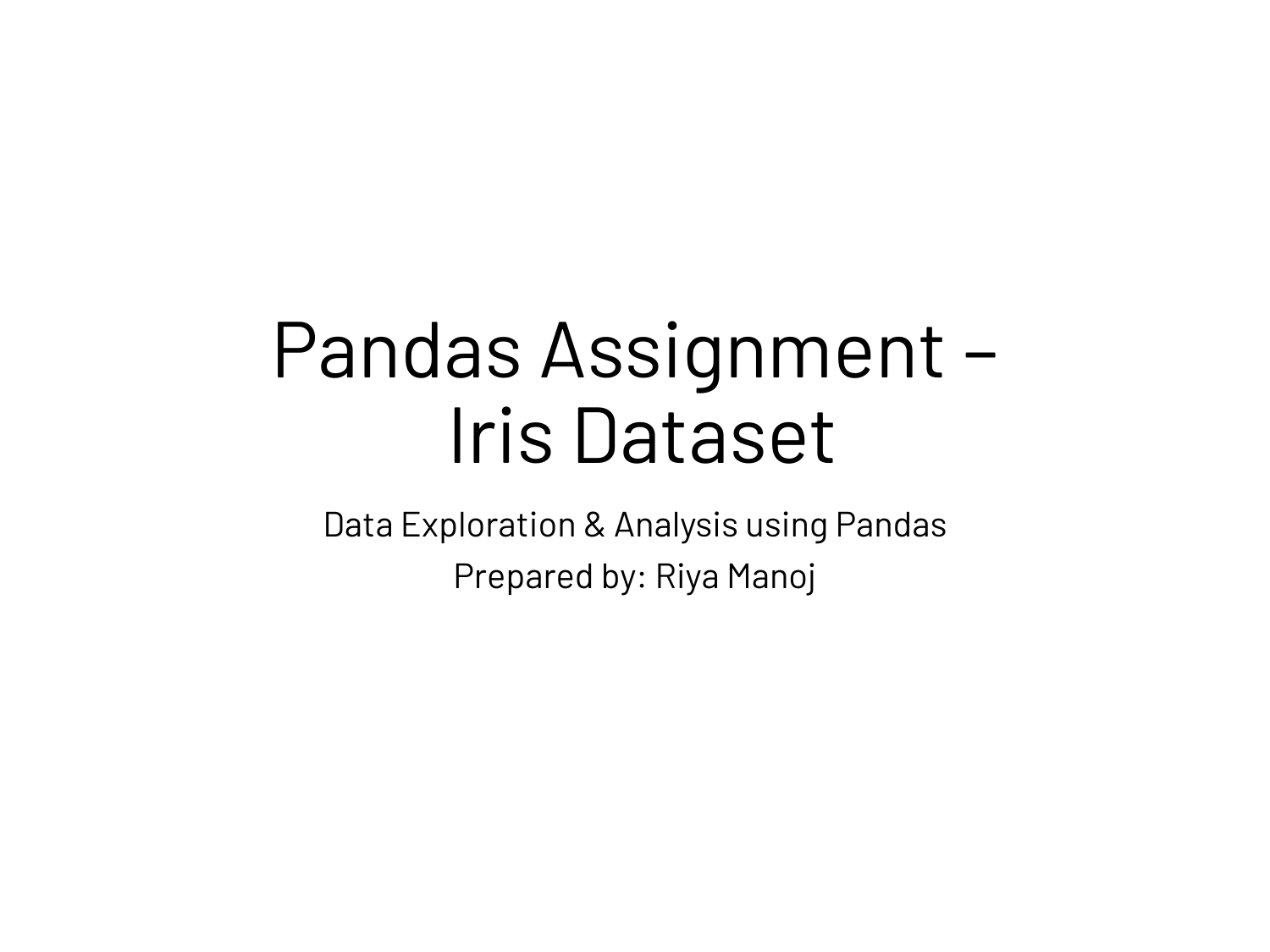

# Pandas Assignment – Iris Dataset
Data Exploration & Analysis using Pandas
Prepared by: Riya Manoj